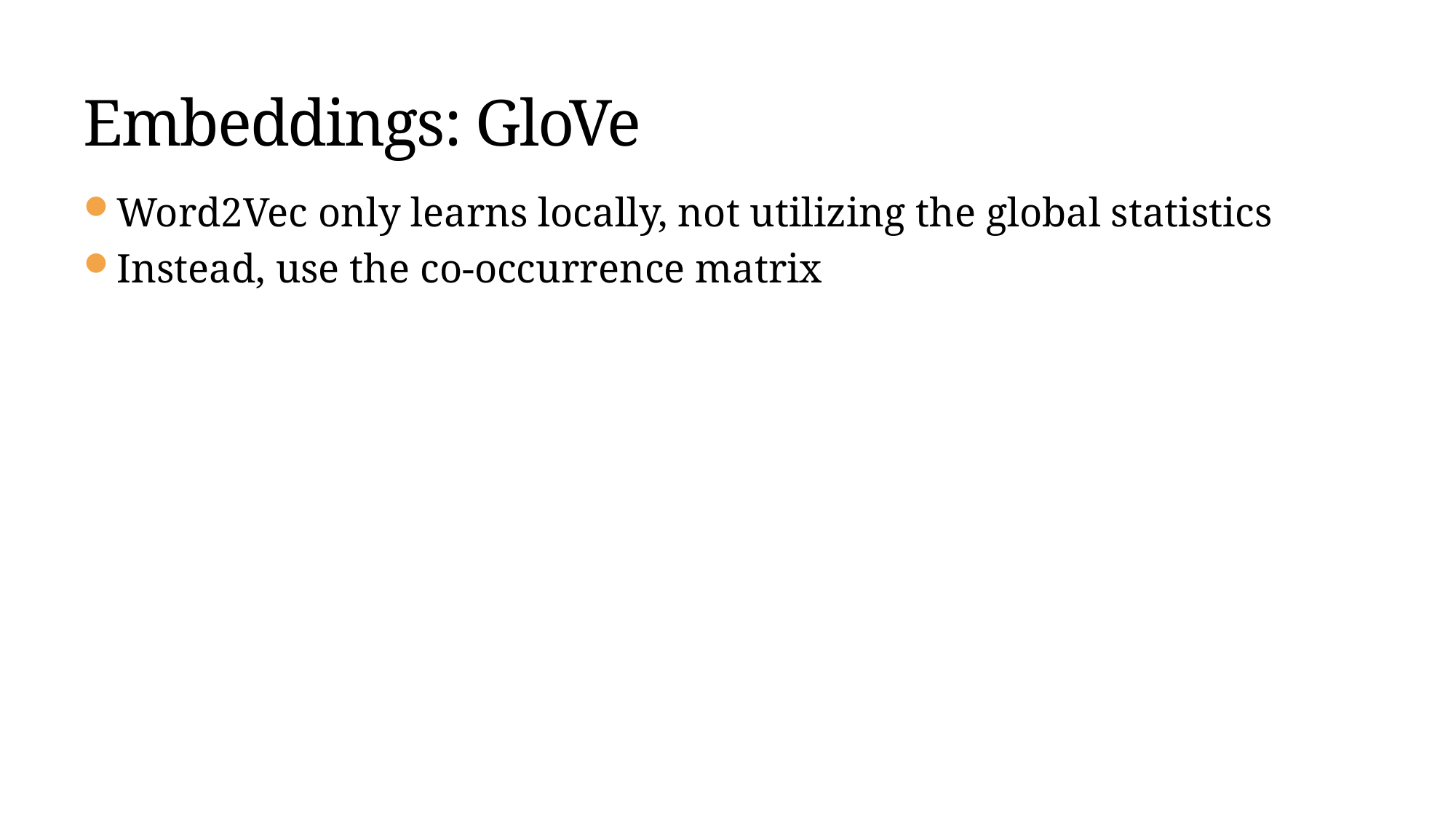

# Embeddings: GloVe
Word2Vec only learns locally, not utilizing the global statistics
Instead, use the co-occurrence matrix